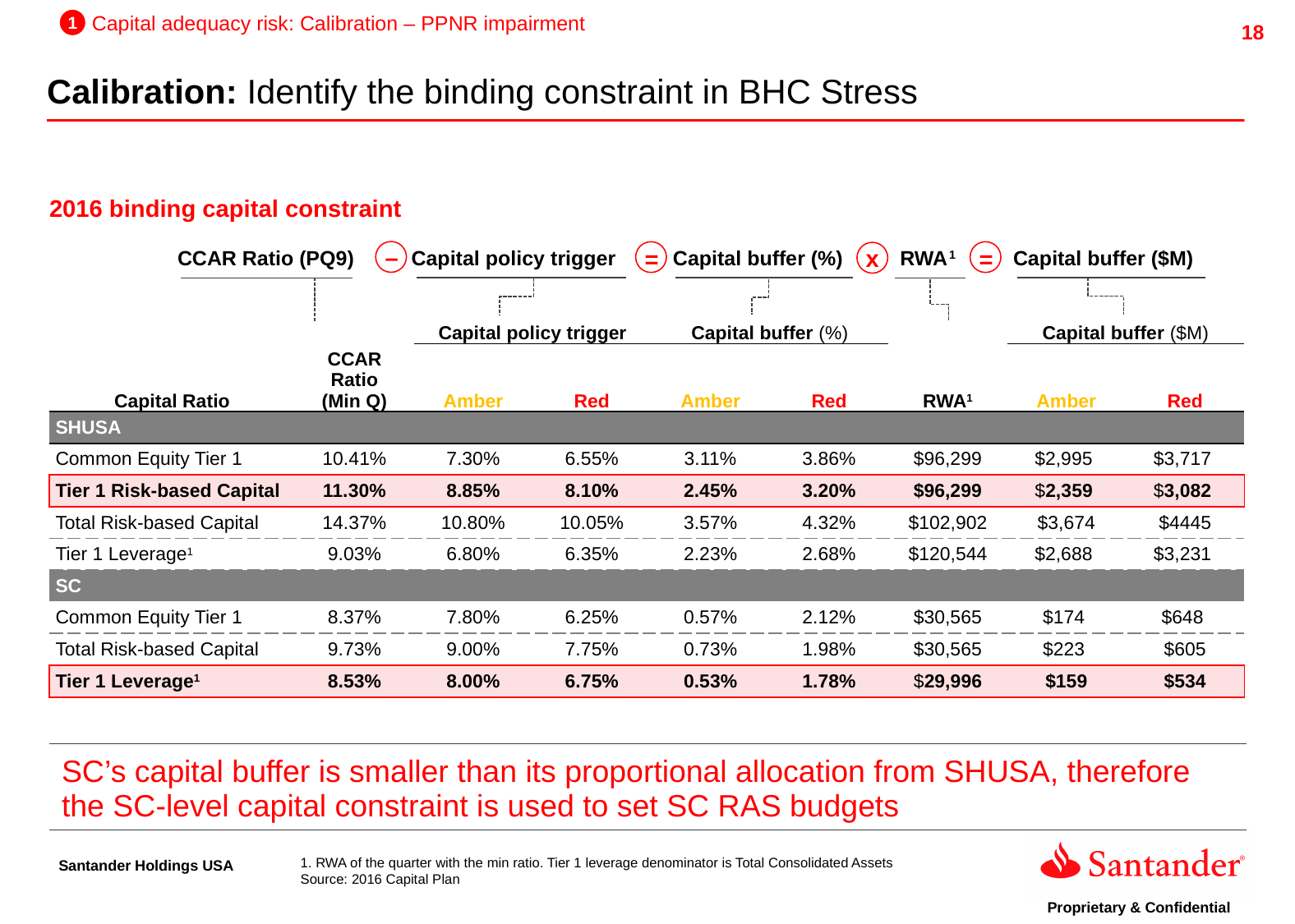

1
Capital adequacy risk: Calibration – PPNR impairment
Calibration: Identify the binding constraint in BHC Stress
2016 binding capital constraint
CCAR Ratio (PQ9)          Capital policy trigger          Capital buffer (%)          RWA1          Capital buffer ($M)
–

=

=
x
| Capital Ratio | CCAR Ratio (Min Q) | Capital policy trigger |  | Capital buffer (%) |  |  | Capital buffer ($M) |  |
| --- | --- | --- | --- | --- | --- | --- | --- | --- |
|  |  | Amber | Red | Amber | Red | RWA1 | Amber | Red |
| SHUSA |  |  |  |  |  |  |  |  |
| Common Equity Tier 1 | 10.41% | 7.30% | 6.55% | 3.11% | 3.86% | $96,299 | $2,995 | $3,717 |
| Tier 1 Risk-based Capital | 11.30% | 8.85% | 8.10% | 2.45% | 3.20% | $96,299 | $2,359 | $3,082 |
| Total Risk-based Capital | 14.37% | 10.80% | 10.05% | 3.57% | 4.32% | $102,902 | $3,674 | $4445 |
| Tier 1 Leverage1 | 9.03% | 6.80% | 6.35% | 2.23% | 2.68% | $120,544 | $2,688 | $3,231 |
| SC |  |  |  |  |  |  |  |  |
| Common Equity Tier 1 | 8.37% | 7.80% | 6.25% | 0.57% | 2.12% | $30,565 | $174 | $648 |
| Total Risk-based Capital | 9.73% | 9.00% | 7.75% | 0.73% | 1.98% | $30,565 | $223 | $605 |
| Tier 1 Leverage1 | 8.53% | 8.00% | 6.75% | 0.53% | 1.78% | $29,996 | $159 | $534 |
| SC’s capital buffer is smaller than its proportional allocation from SHUSA, therefore the SC-level capital constraint is used to set SC RAS budgets |
| --- |
1. RWA of the quarter with the min ratio. Tier 1 leverage denominator is Total Consolidated Assets
Source: 2016 Capital Plan